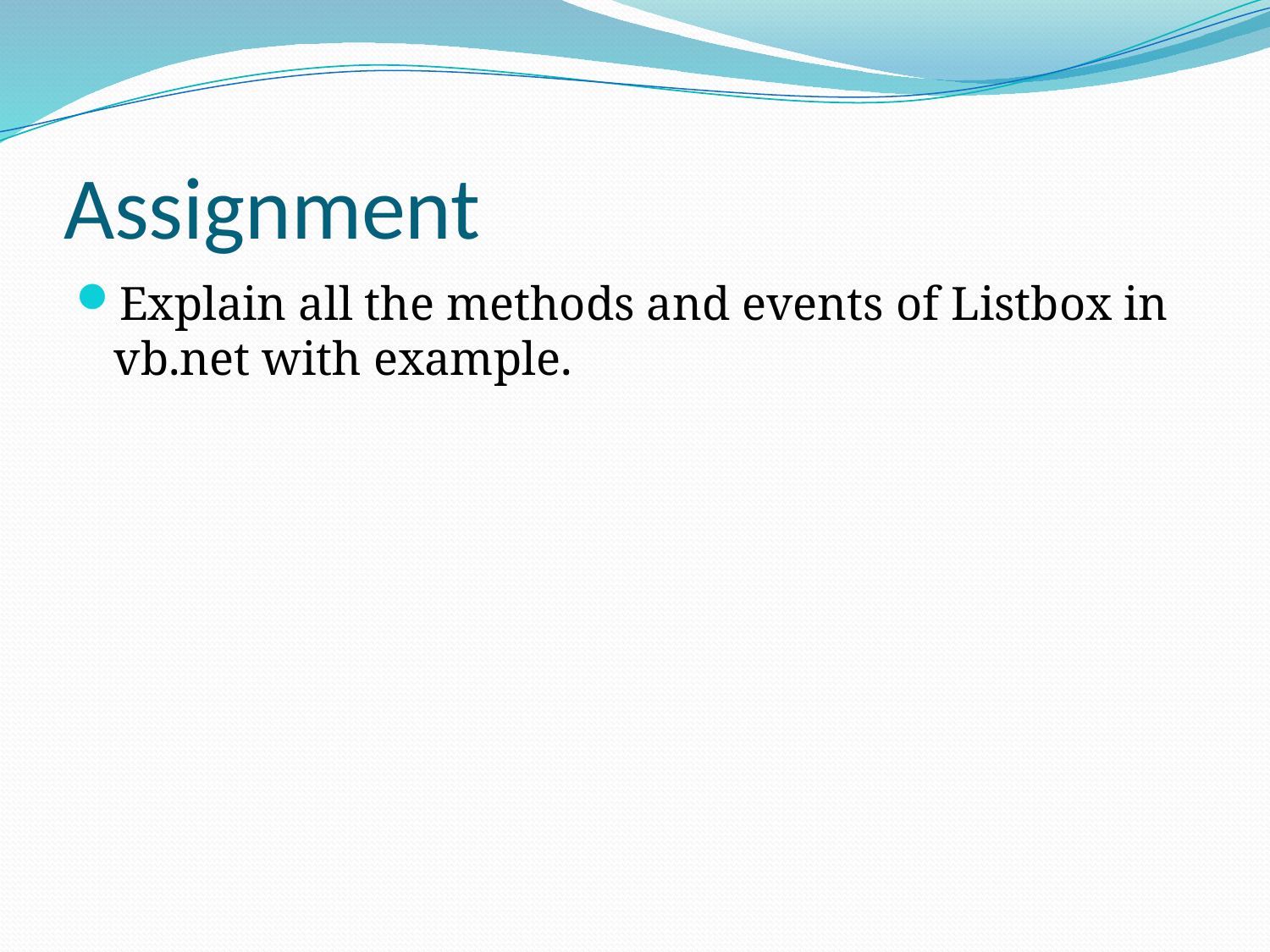

# Assignment
Explain all the methods and events of Listbox in vb.net with example.